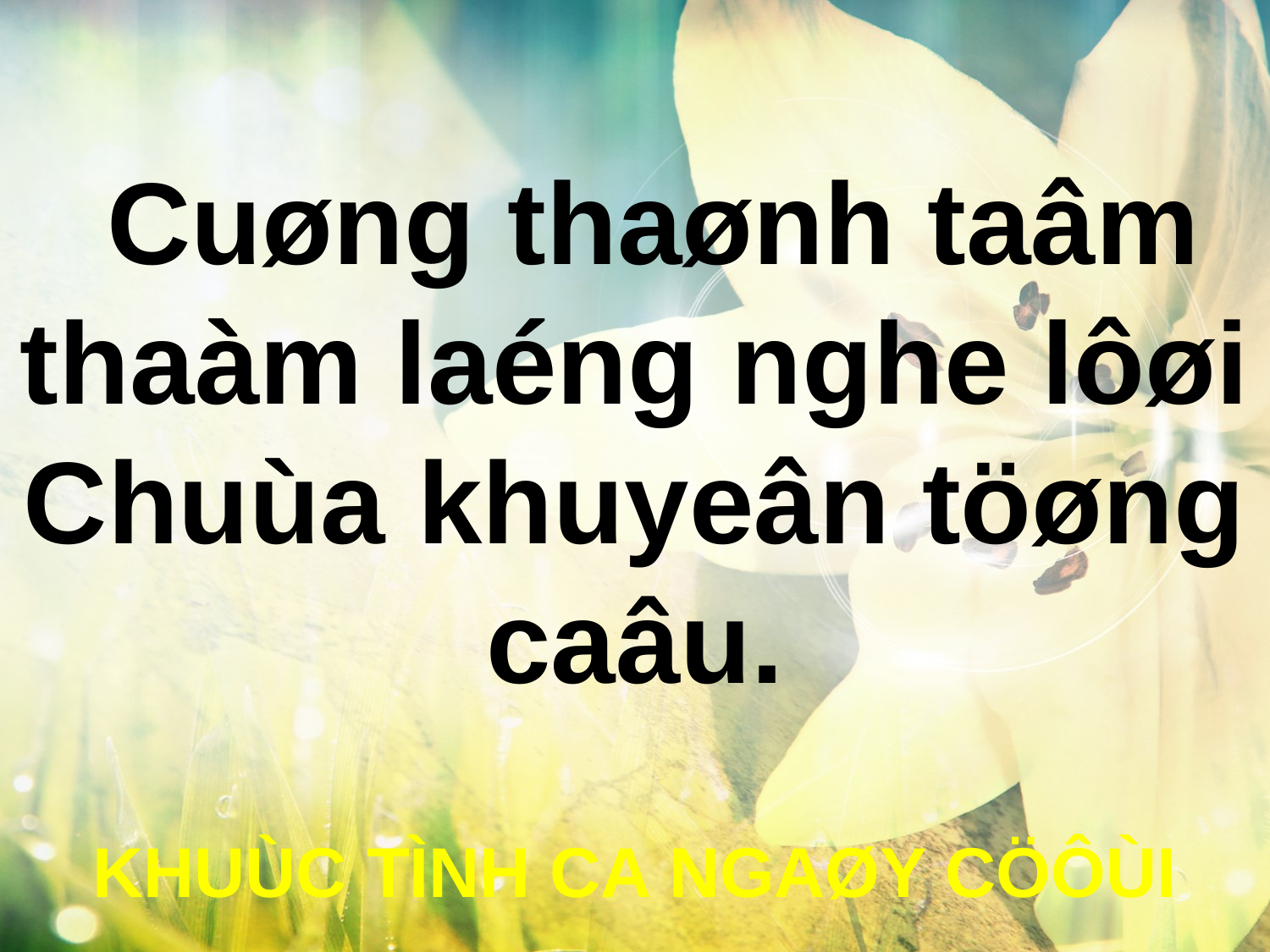

Cuøng thaønh taâm thaàm laéng nghe lôøi Chuùa khuyeân töøng caâu.
KHUÙC TÌNH CA NGAØY CÖÔÙI